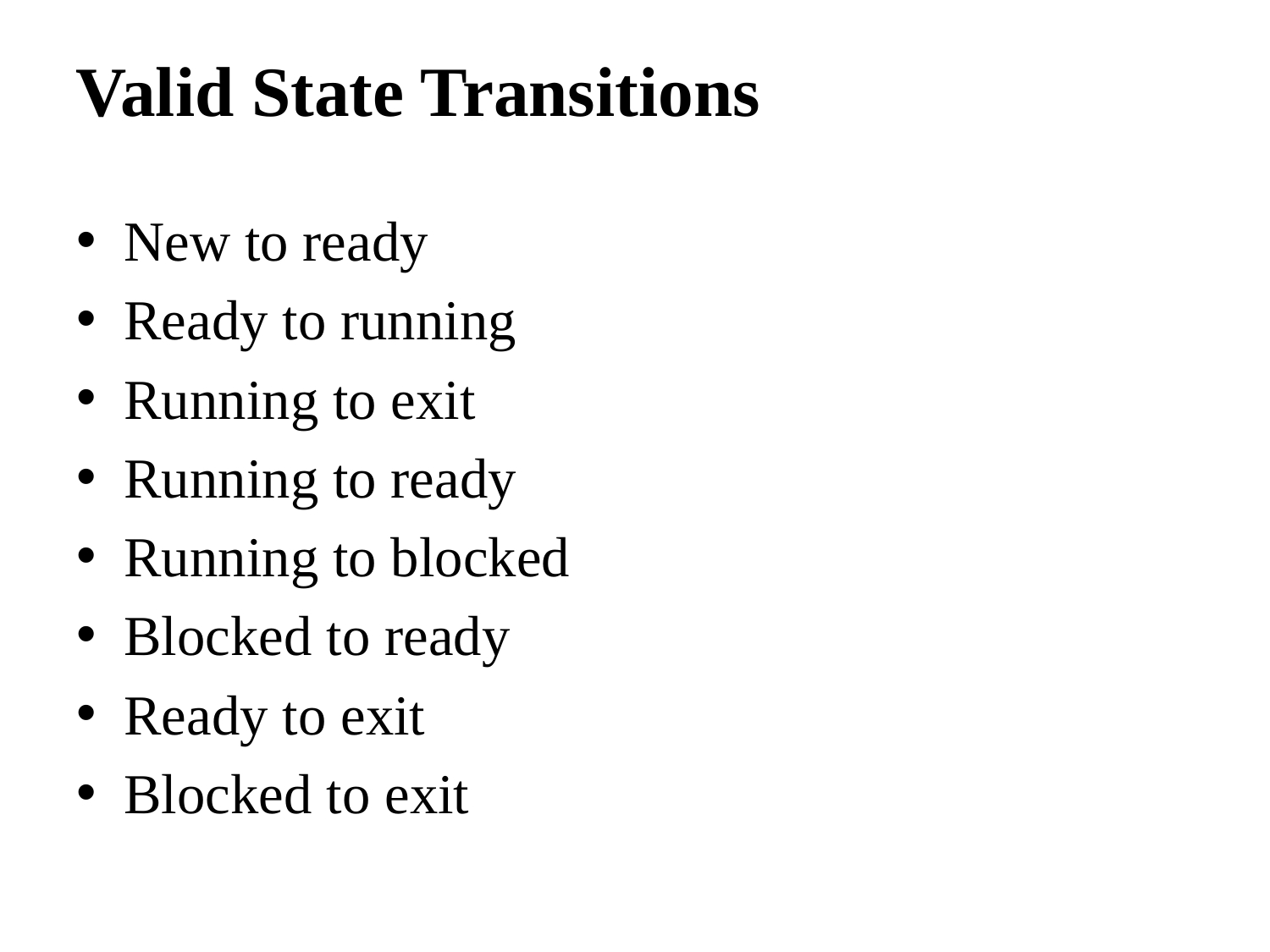

# Valid State Transitions
New to ready
Ready to running
Running to exit
Running to ready
Running to blocked
Blocked to ready
Ready to exit
Blocked to exit